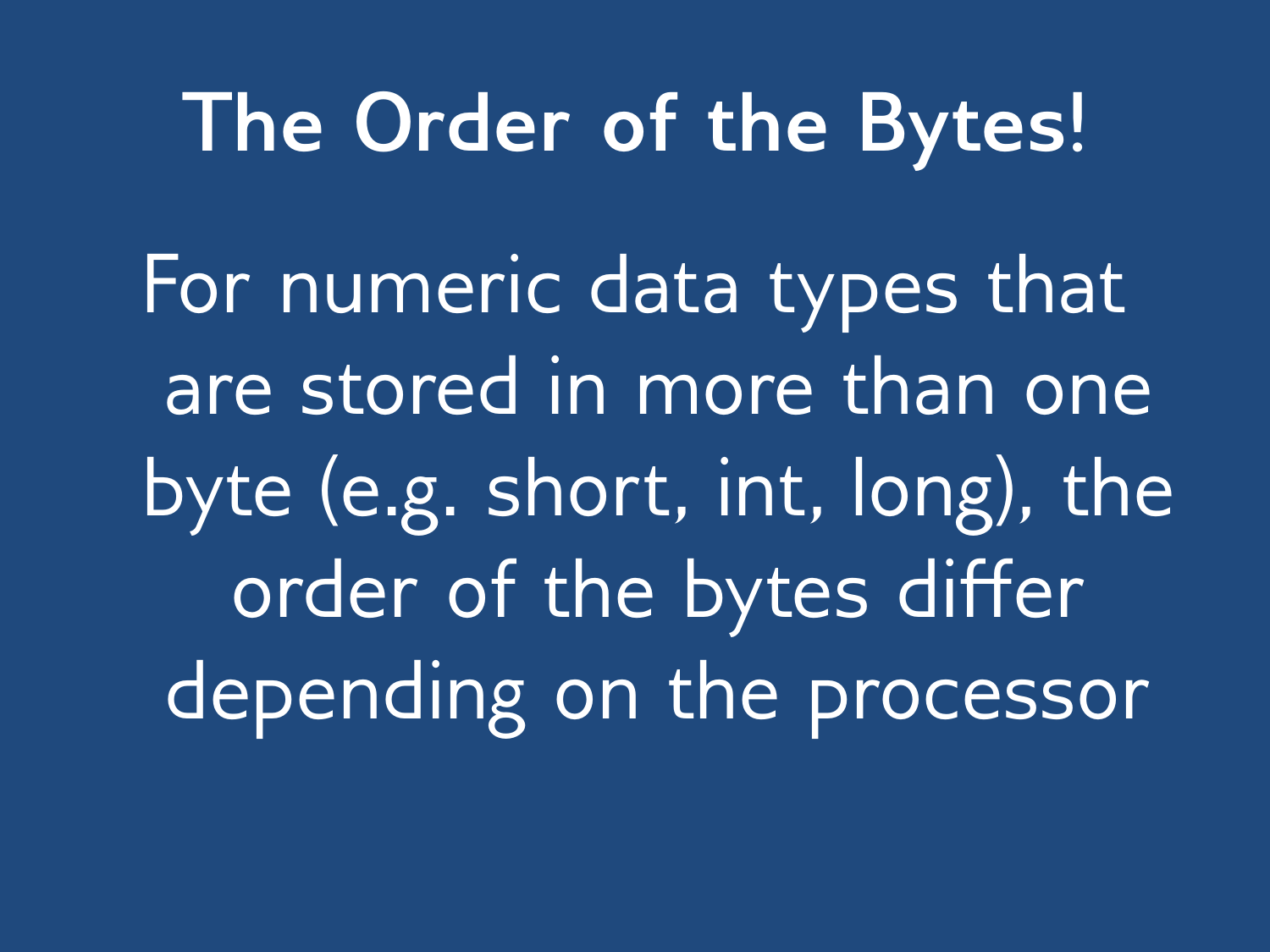

# The Order of the Bytes!
For numeric data types that are stored in more than one byte (e.g. short, int, long), the order of the bytes differ depending on the processor